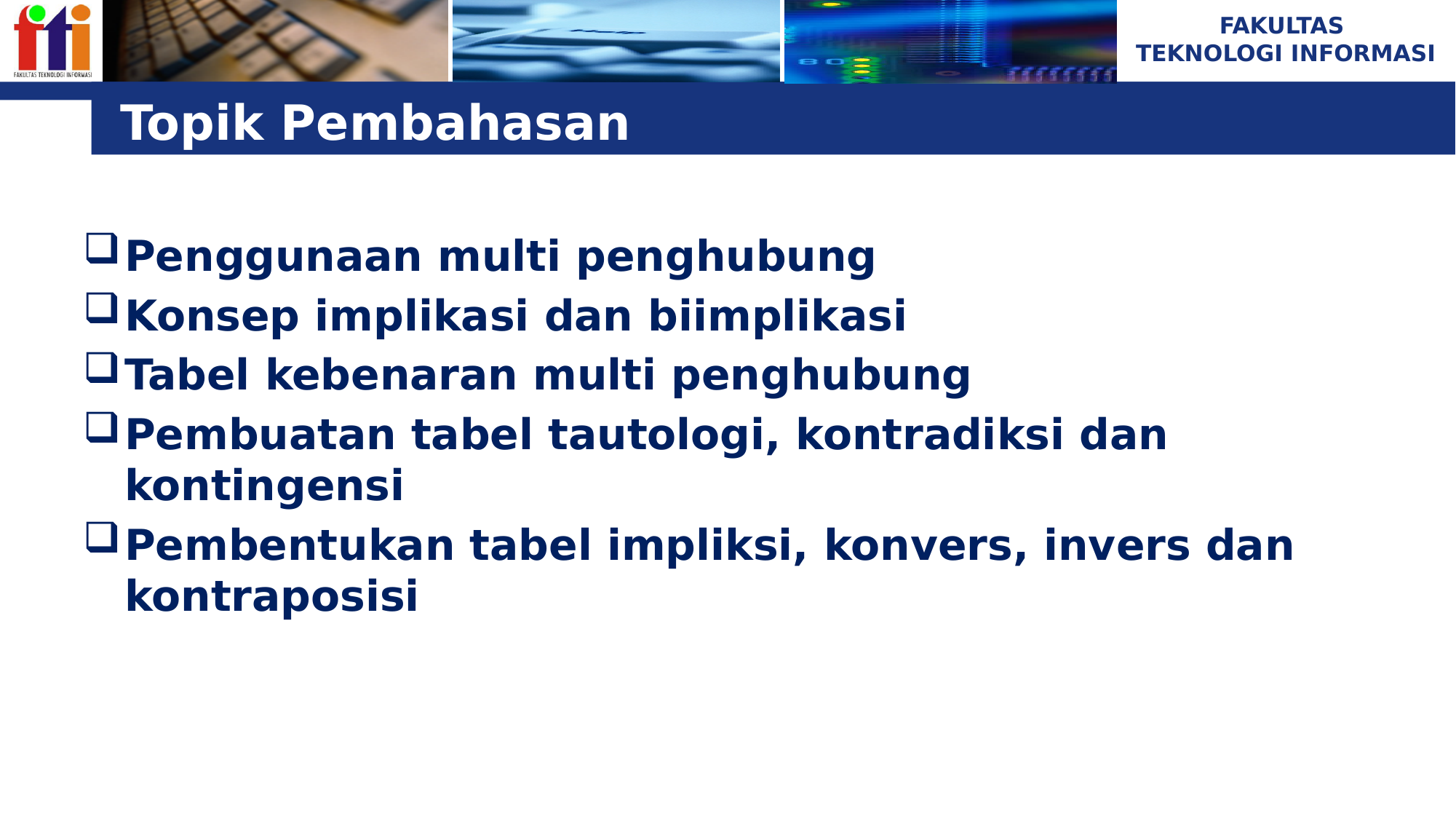

# Topik Pembahasan

Penggunaan multi penghubung
Konsep implikasi dan biimplikasi
Tabel kebenaran multi penghubung
Pembuatan tabel tautologi, kontradiksi dan kontingensi
Pembentukan tabel impliksi, konvers, invers dan kontraposisi